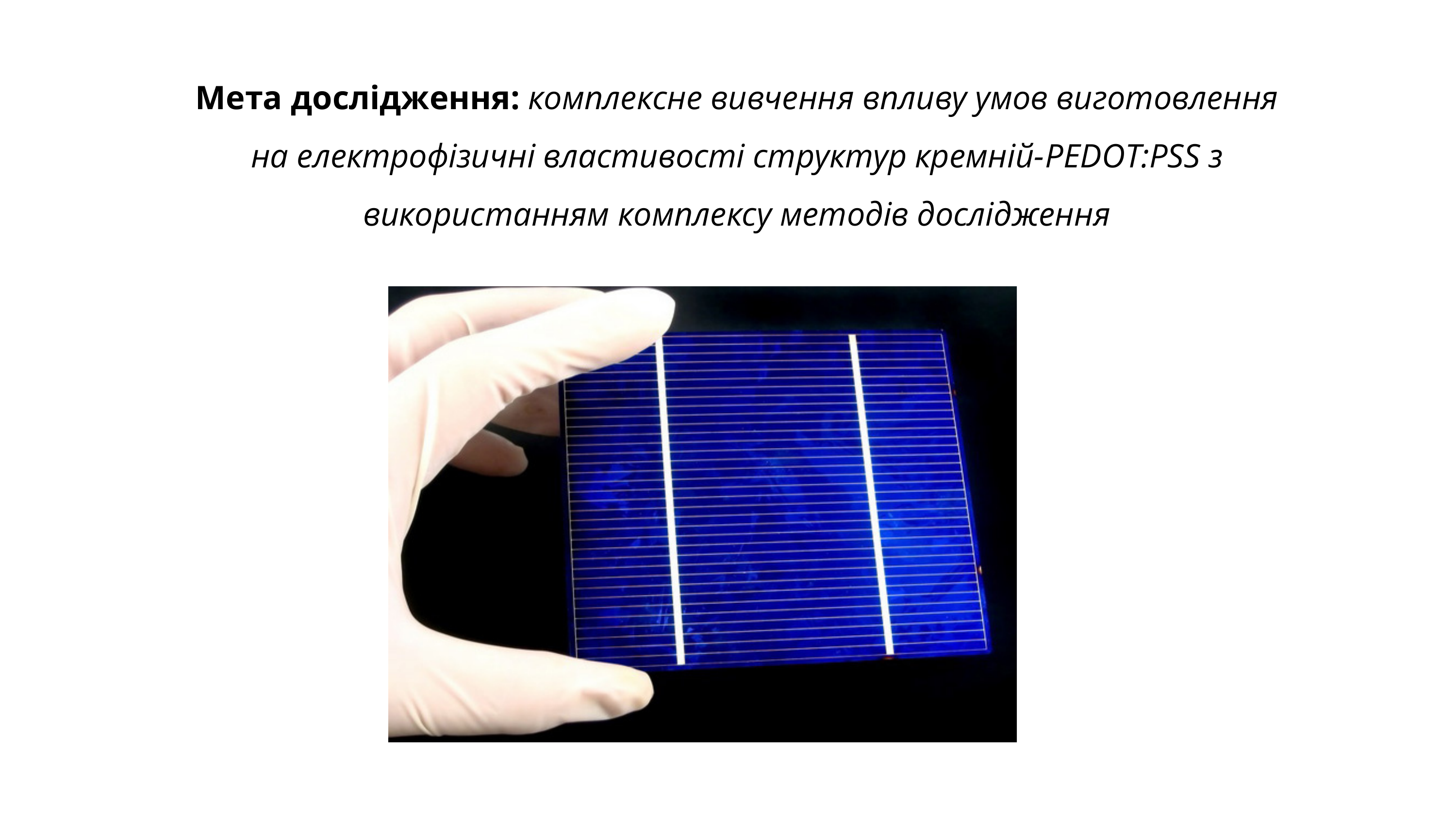

Мета дослідження: комплексне вивчення впливу умов виготовлення на електрофізичні властивості структур кремній-PEDOT:PSS з використанням комплексу методів дослідження

2